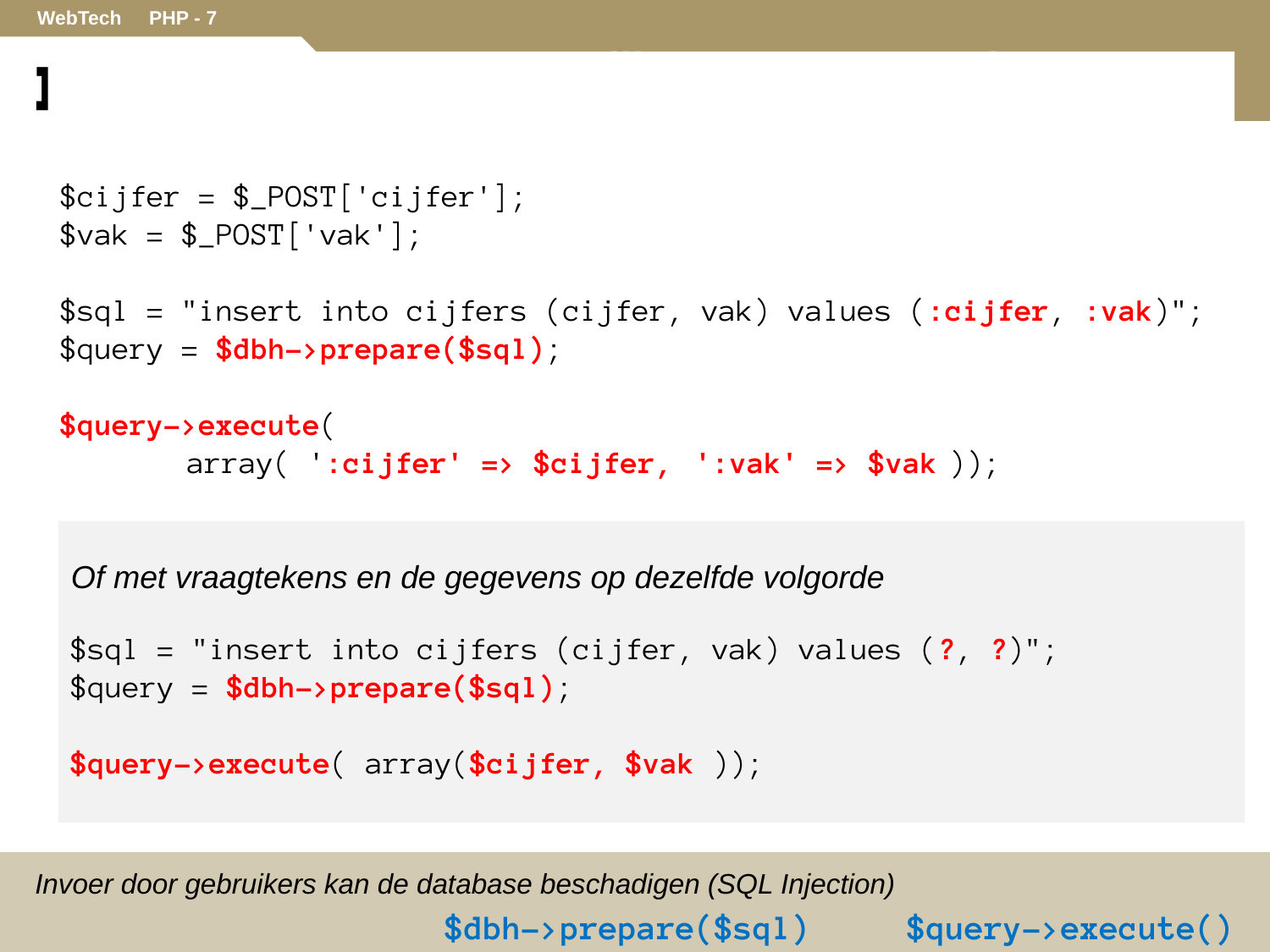

# Beveiligen met prepared statements
$cijfer = $_POST['cijfer'];
$vak = $_POST['vak'];
$sql = "insert into cijfers (cijfer, vak) values (:cijfer, :vak)";
$query = $dbh->prepare($sql);
$query->execute(
	array( ':cijfer' => $cijfer, 	':vak' => $vak	));
Of met vraagtekens en de gegevens op dezelfde volgorde

$sql = "insert into cijfers (cijfer, vak) values (?, ?)";
$query = $dbh->prepare($sql);
$query->execute( array($cijfer, $vak ));
Invoer door gebruikers kan de database beschadigen (SQL Injection)
$dbh->prepare($sql)     $query->execute()